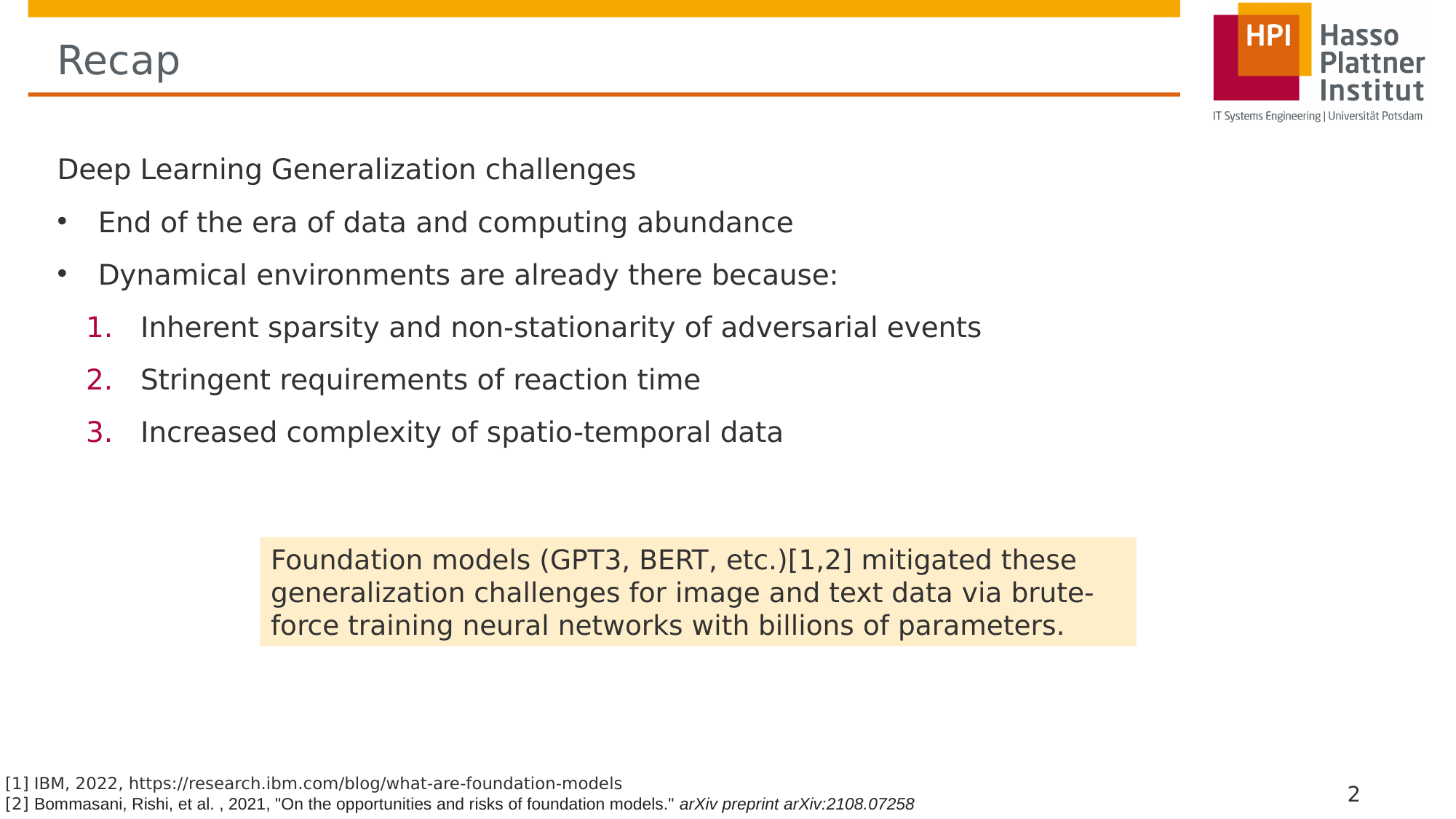

# Recap
Deep Learning Generalization challenges
End of the era of data and computing abundance
Dynamical environments are already there because:
Inherent sparsity and non-stationarity of adversarial events
Stringent requirements of reaction time
Increased complexity of spatio-temporal data

Foundation models (GPT3, BERT, etc.)[1,2] mitigated these generalization challenges for image and text data via brute-force training neural networks with billions of parameters.
[1] IBM, 2022, https://research.ibm.com/blog/what-are-foundation-models
[2] Bommasani, Rishi, et al. , 2021, "On the opportunities and risks of foundation models." arXiv preprint arXiv:2108.07258
2